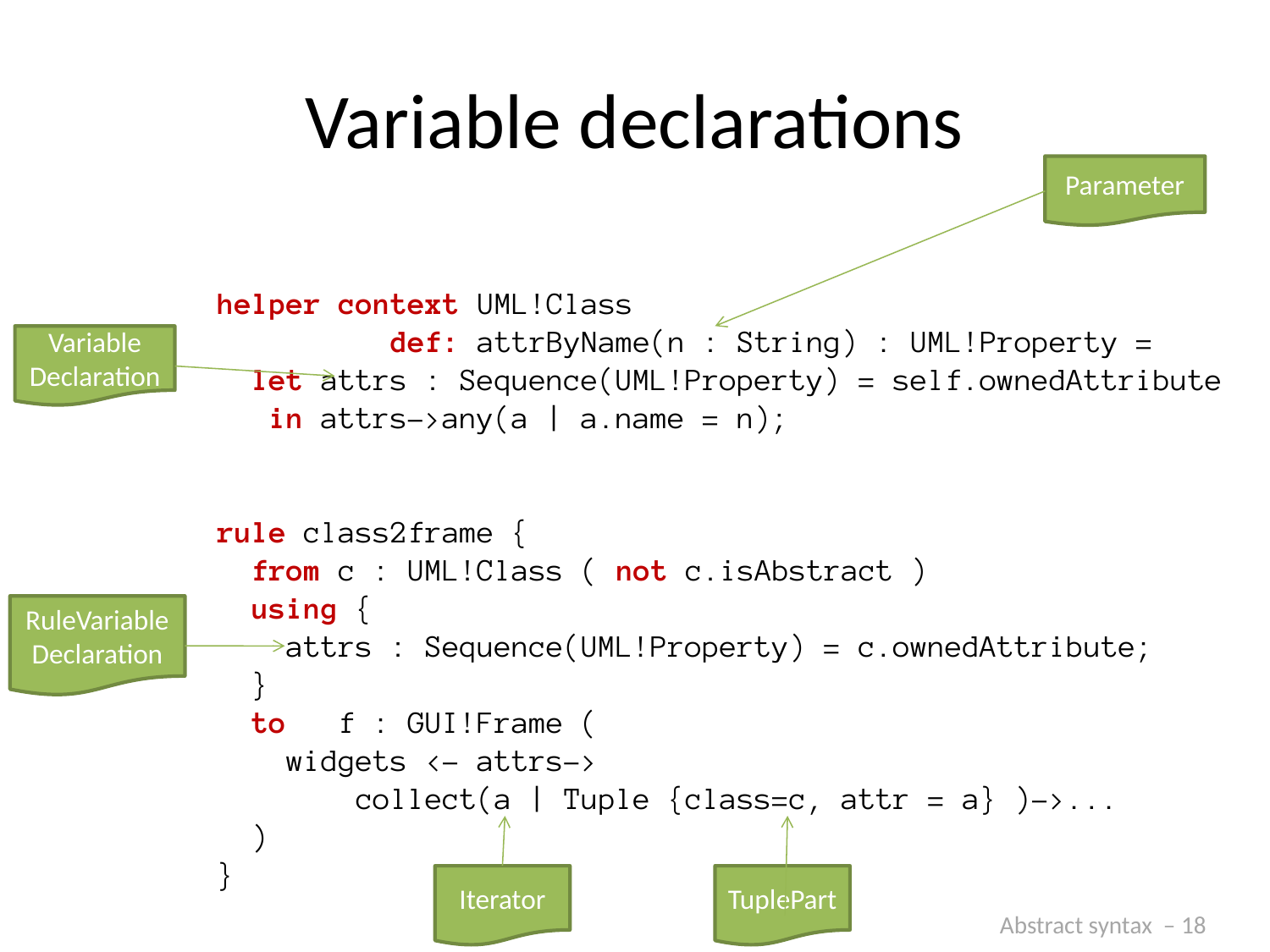

# Variable declarations
Parameter
helper context UML!Class
          def: attrByName(n : String) : UML!Property =
  let attrs : Sequence(UML!Property) = self.ownedAttribute
   in attrs->any(a | a.name = n);

rule class2frame {
  from c : UML!Class ( not c.isAbstract )
  using {
    attrs : Sequence(UML!Property) = c.ownedAttribute;
  }
  to   f : GUI!Frame (
    widgets <- attrs->
        collect(a | Tuple {class=c, attr = a} )->...
  )
}
Variable
Declaration
RuleVariable
Declaration
Iterator
TuplePart
Abstract syntax  – 18